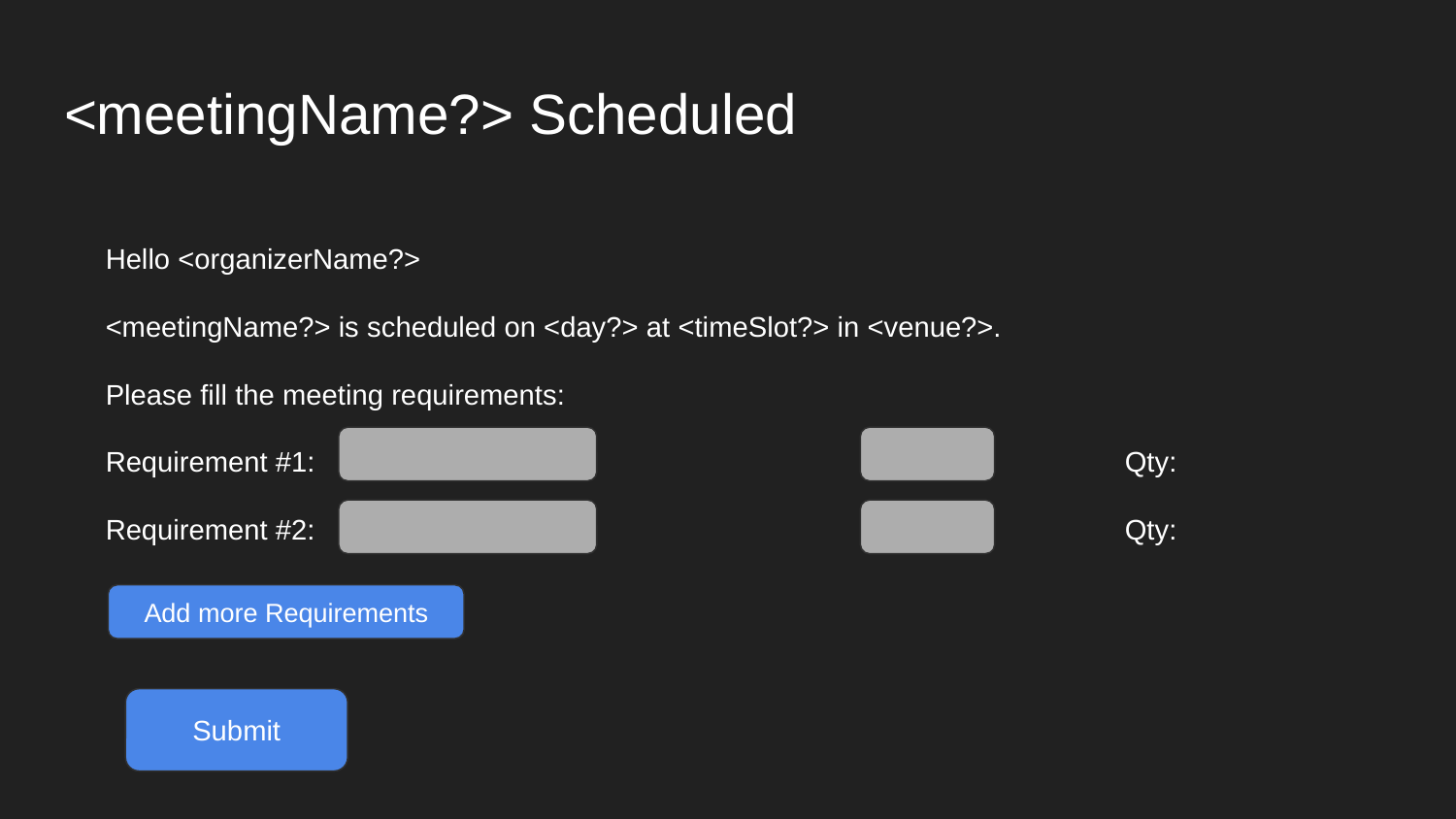

<meetingName?> Scheduled
Hello <organizerName?>

<meetingName?> is scheduled on <day?> at <timeSlot?> in <venue?>.

Please fill the meeting requirements:

Requirement #1: 						Qty:

Requirement #2: 						Qty:

Add more Requirements
Submit